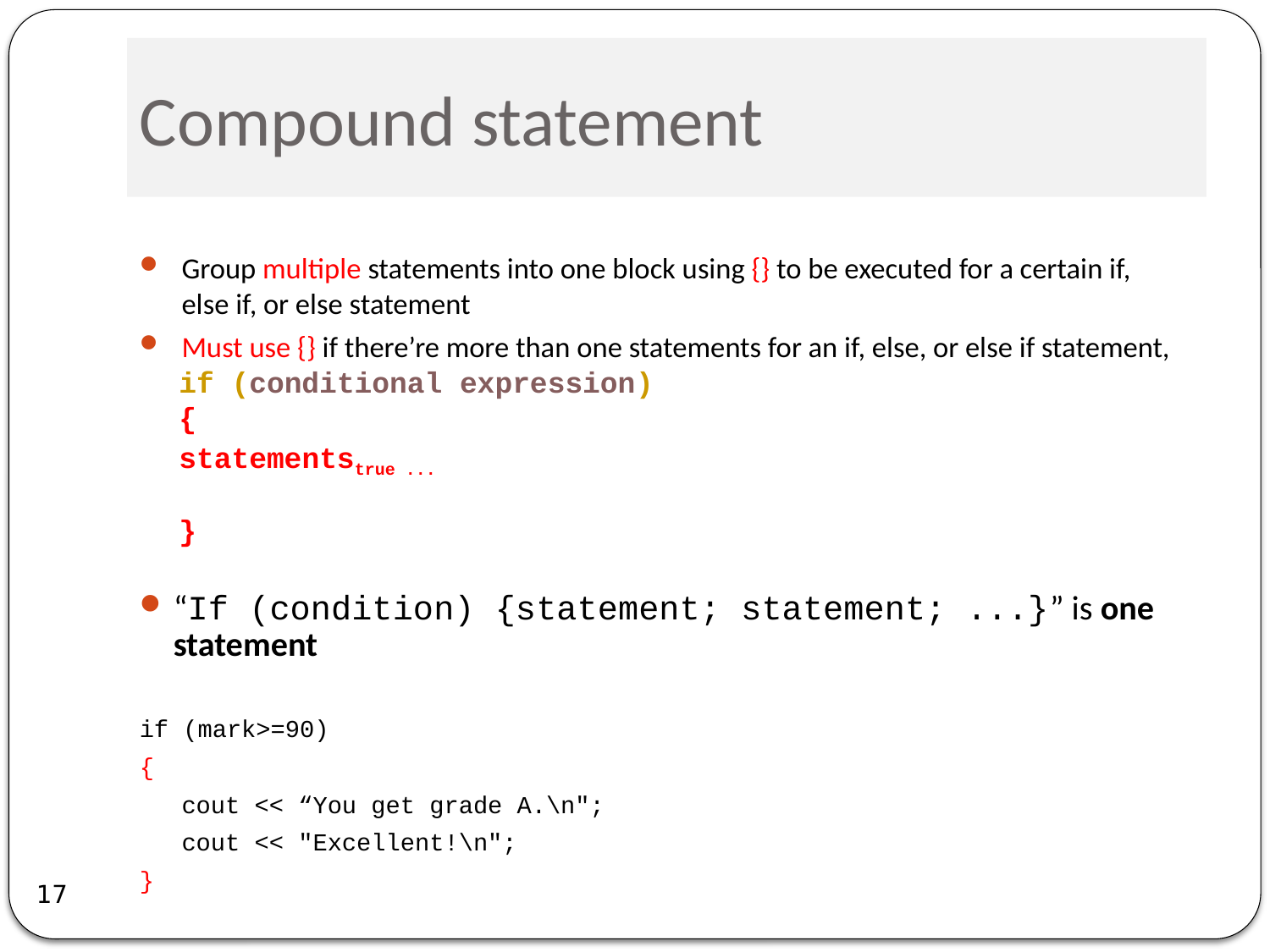

# Compound statement
Group multiple statements into one block using {} to be executed for a certain if, else if, or else statement
Must use {} if there’re more than one statements for an if, else, or else if statement,
if (conditional expression)
{
	statementstrue ...

}

“If (condition) {statement; statement; ...}” is one statement

if (mark>=90)
{
		cout << “You get grade A.\n";
		cout << "Excellent!\n";
}
17